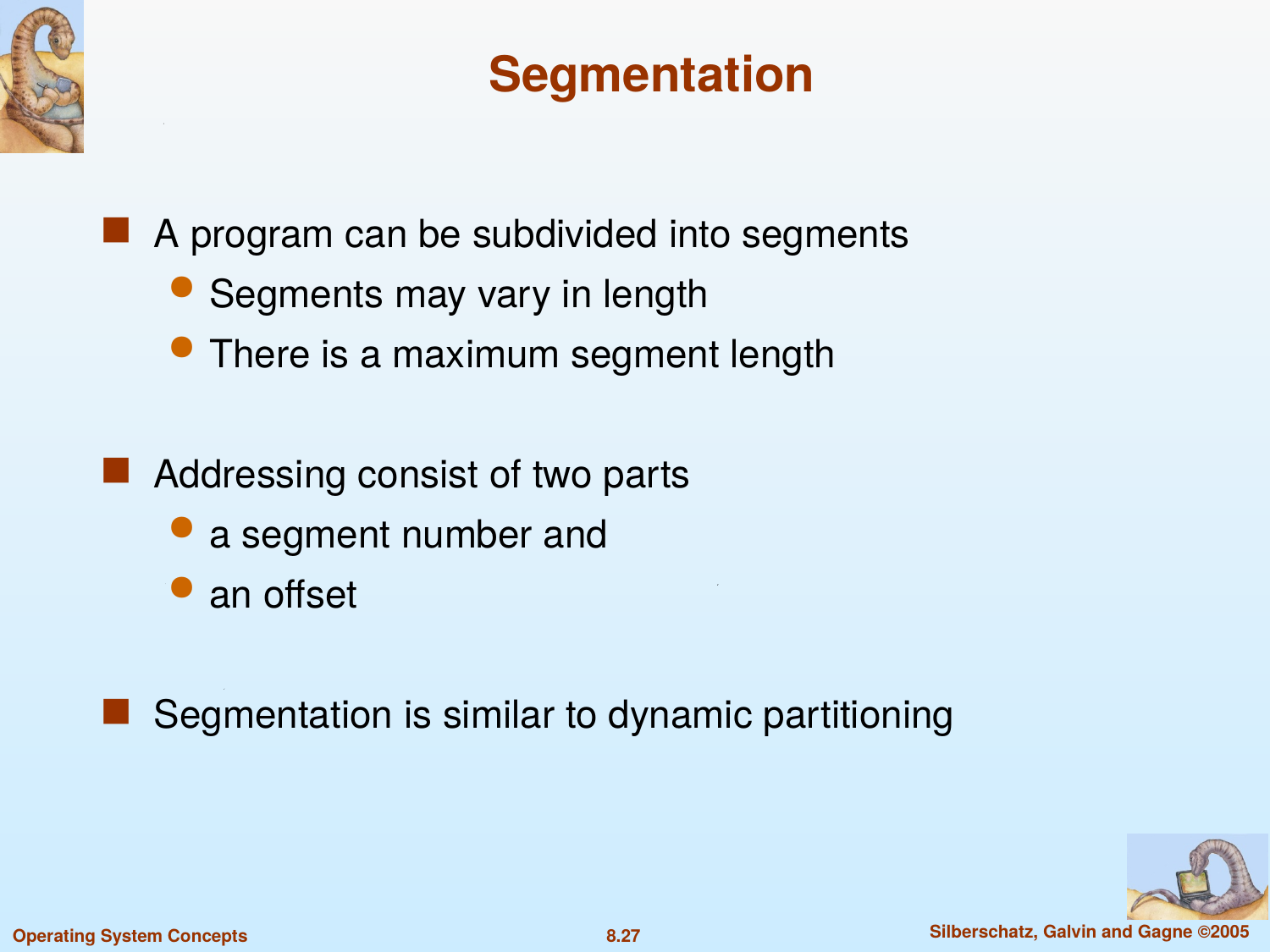

# Segmentation

A program can be subdivided into segments
Segments may vary in length
There is a maximum segment length

Addressing consist of two parts
a segment number and
an offset

Segmentation is similar to dynamic partitioning